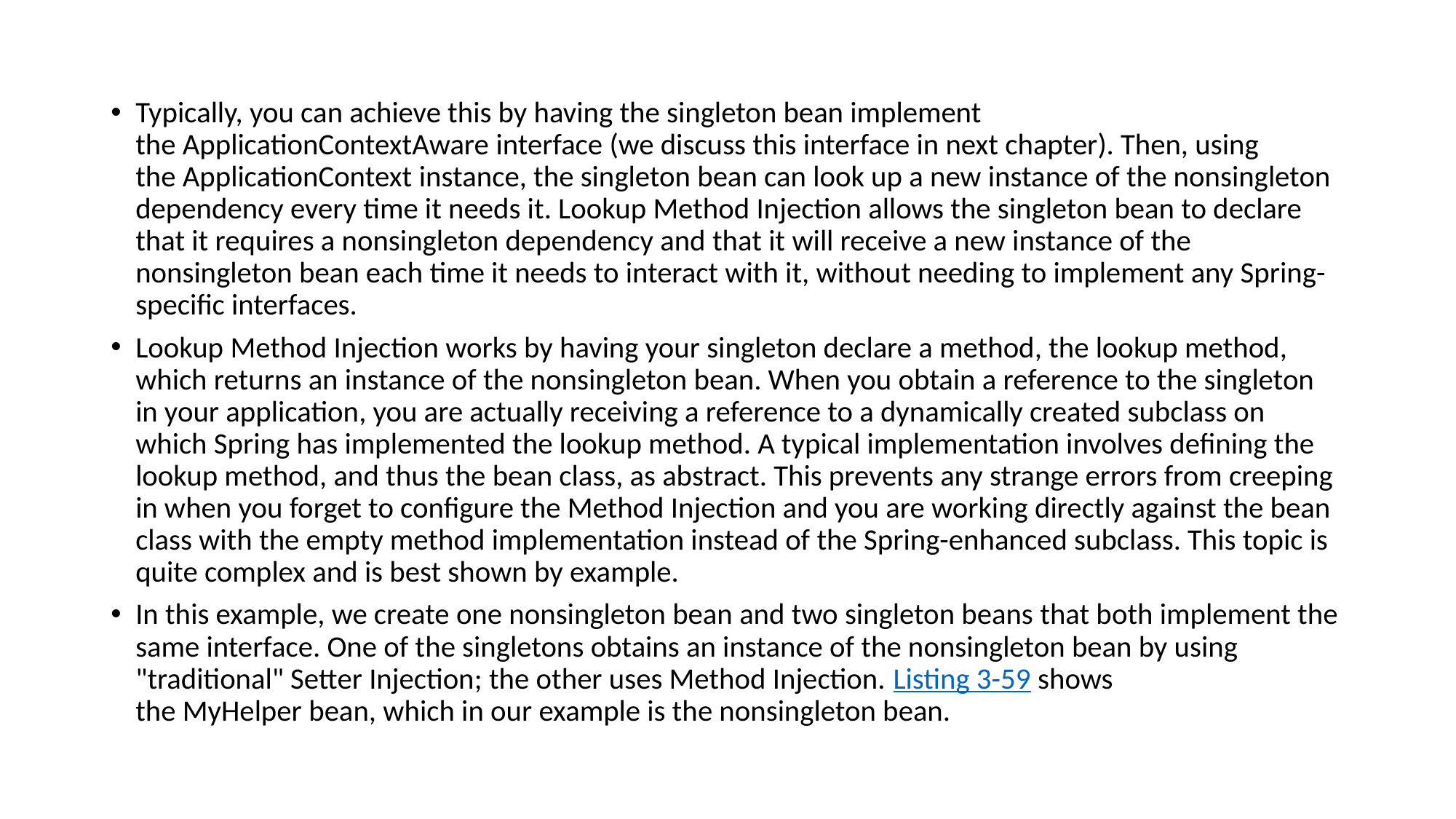

#
Typically, you can achieve this by having the singleton bean implement the ApplicationContextAware interface (we discuss this interface in next chapter). Then, using the ApplicationContext instance, the singleton bean can look up a new instance of the nonsingleton dependency every time it needs it. Lookup Method Injection allows the singleton bean to declare that it requires a nonsingleton dependency and that it will receive a new instance of the nonsingleton bean each time it needs to interact with it, without needing to implement any Spring-specific interfaces.
Lookup Method Injection works by having your singleton declare a method, the lookup method, which returns an instance of the nonsingleton bean. When you obtain a reference to the singleton in your application, you are actually receiving a reference to a dynamically created subclass on which Spring has implemented the lookup method. A typical implementation involves defining the lookup method, and thus the bean class, as abstract. This prevents any strange errors from creeping in when you forget to configure the Method Injection and you are working directly against the bean class with the empty method implementation instead of the Spring-enhanced subclass. This topic is quite complex and is best shown by example.
In this example, we create one nonsingleton bean and two singleton beans that both implement the same interface. One of the singletons obtains an instance of the nonsingleton bean by using "traditional" Setter Injection; the other uses Method Injection. Listing 3-59 shows the MyHelper bean, which in our example is the nonsingleton bean.